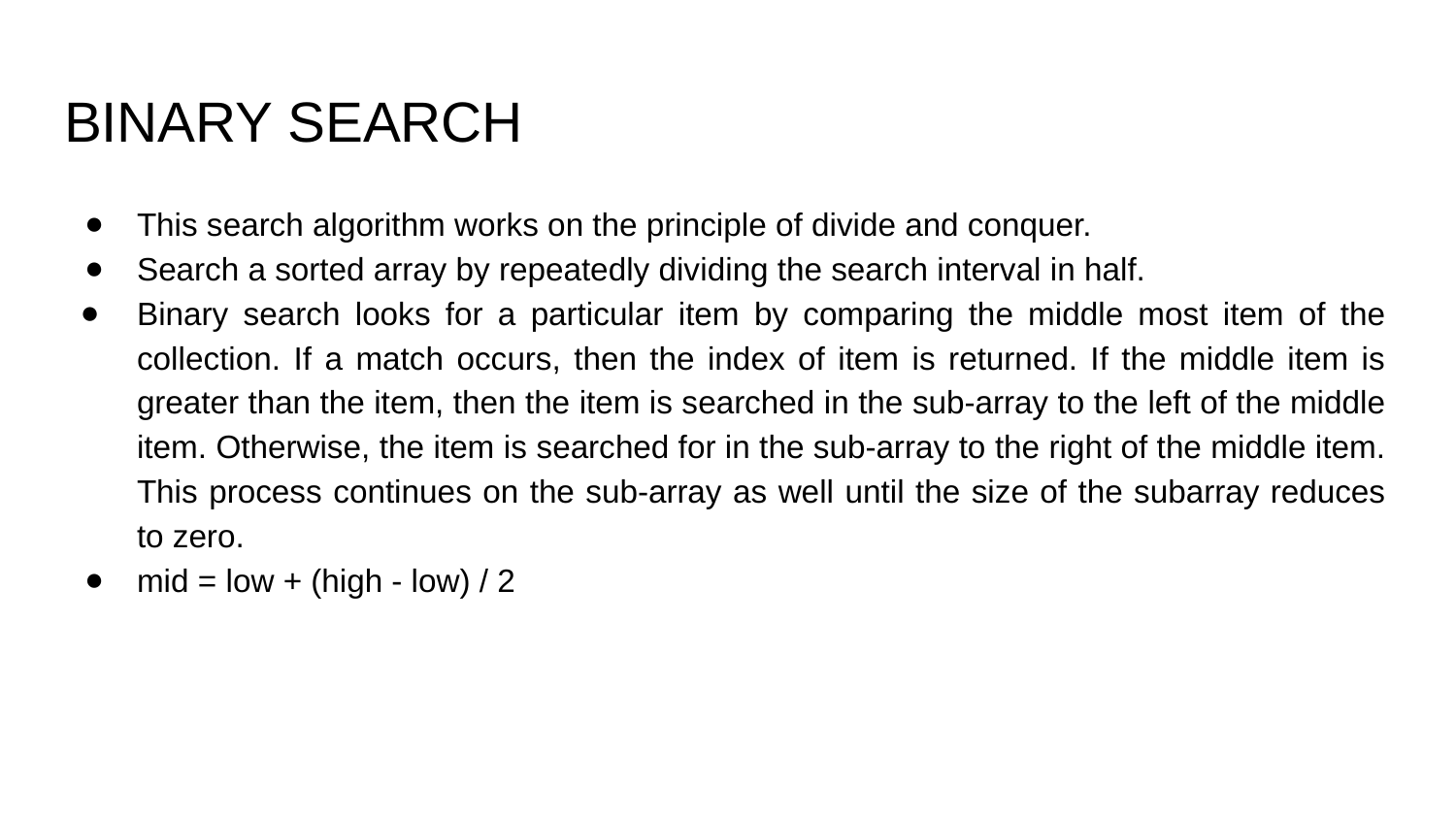

# BINARY SEARCH
This search algorithm works on the principle of divide and conquer.
Search a sorted array by repeatedly dividing the search interval in half.
Binary search looks for a particular item by comparing the middle most item of the collection. If a match occurs, then the index of item is returned. If the middle item is greater than the item, then the item is searched in the sub-array to the left of the middle item. Otherwise, the item is searched for in the sub-array to the right of the middle item. This process continues on the sub-array as well until the size of the subarray reduces to zero.
mid = low + (high - low) / 2